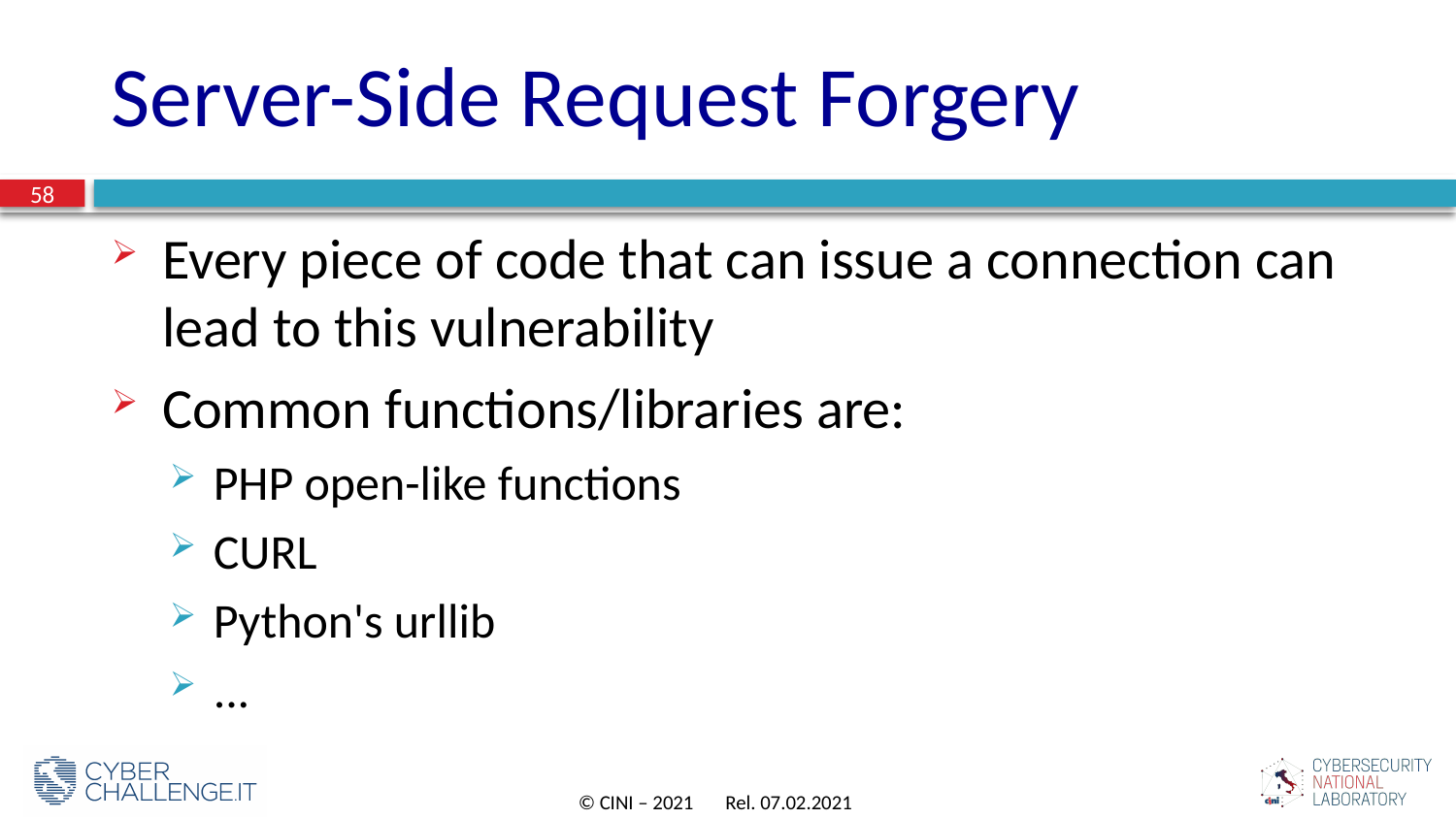

# Server-Side Request Forgery
58
Every piece of code that can issue a connection can lead to this vulnerability
Common functions/libraries are:
PHP open-like functions
CURL
Python's urllib
...